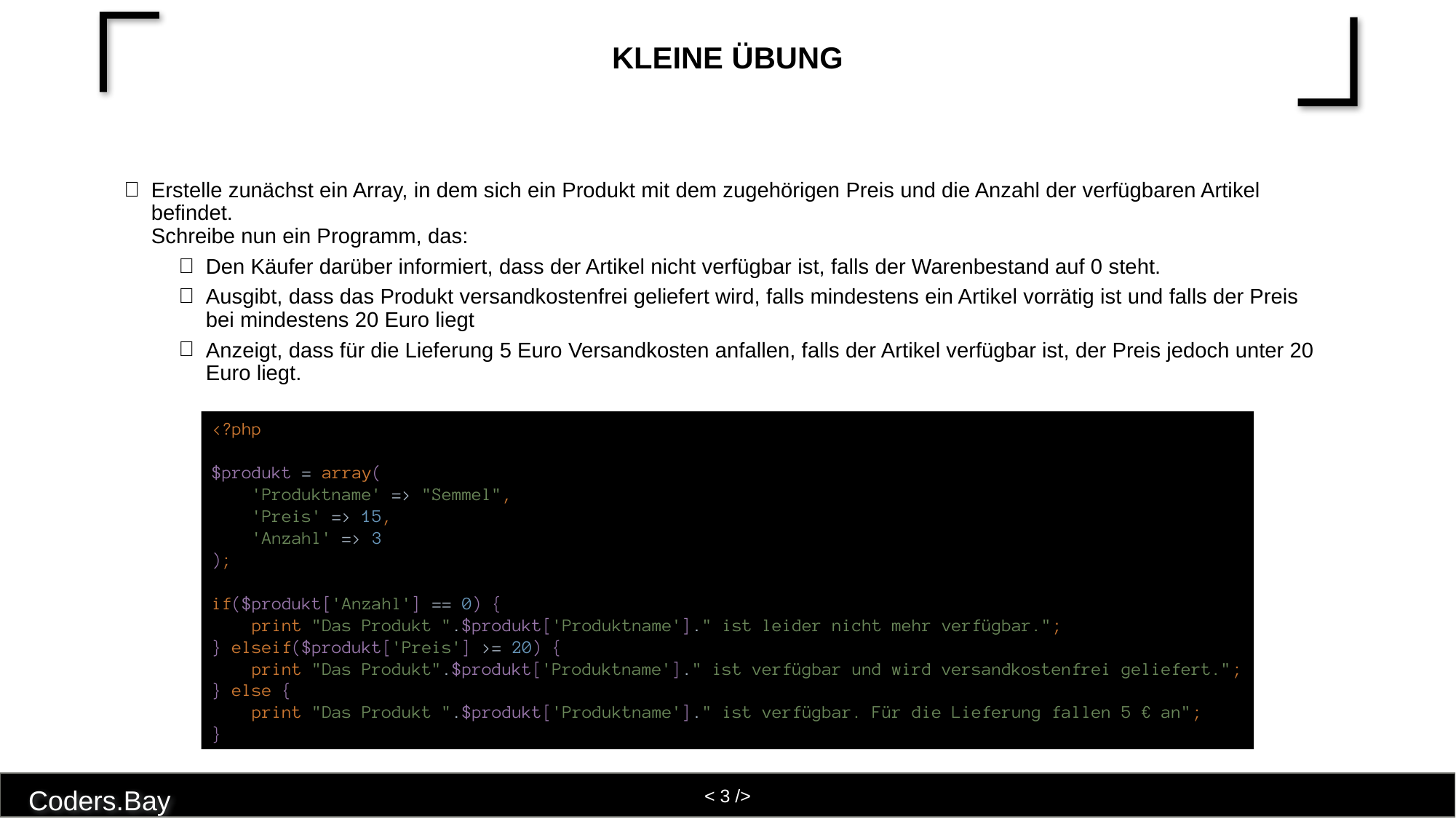

# Kleine Übung
Erstelle zunächst ein Array, in dem sich ein Produkt mit dem zugehörigen Preis und die Anzahl der verfügbaren Artikel befindet.
Schreibe nun ein Programm, das:
Den Käufer darüber informiert, dass der Artikel nicht verfügbar ist, falls der Warenbestand auf 0 steht.
Ausgibt, dass das Produkt versandkostenfrei geliefert wird, falls mindestens ein Artikel vorrätig ist und falls der Preis bei mindestens 20 Euro liegt
Anzeigt, dass für die Lieferung 5 Euro Versandkosten anfallen, falls der Artikel verfügbar ist, der Preis jedoch unter 20 Euro liegt.
<?php
$produkt = array(
    'Produktname' => "Semmel",
    'Preis' => 15,
    'Anzahl' => 3
);
if($produkt['Anzahl'] == 0) {
    print "Das Produkt ".$produkt['Produktname']." ist leider nicht mehr verfügbar.";
} elseif($produkt['Preis'] >= 20) {
    print "Das Produkt".$produkt['Produktname']." ist verfügbar und wird versandkostenfrei geliefert.";
} else {
    print "Das Produkt ".$produkt['Produktname']." ist verfügbar. Für die Lieferung fallen 5 € an";
}